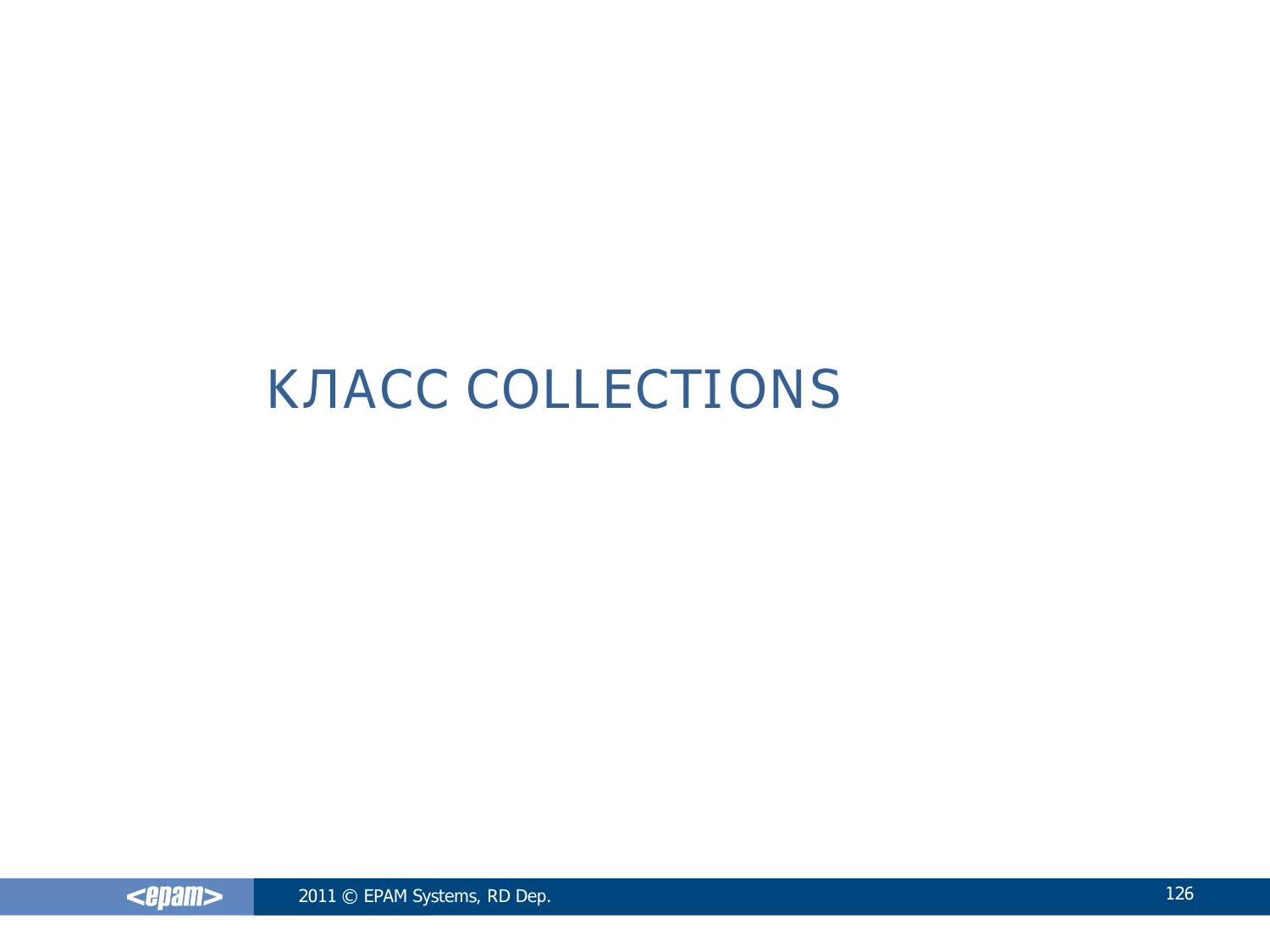

# Класс collections
126
2011 © EPAM Systems, RD Dep.